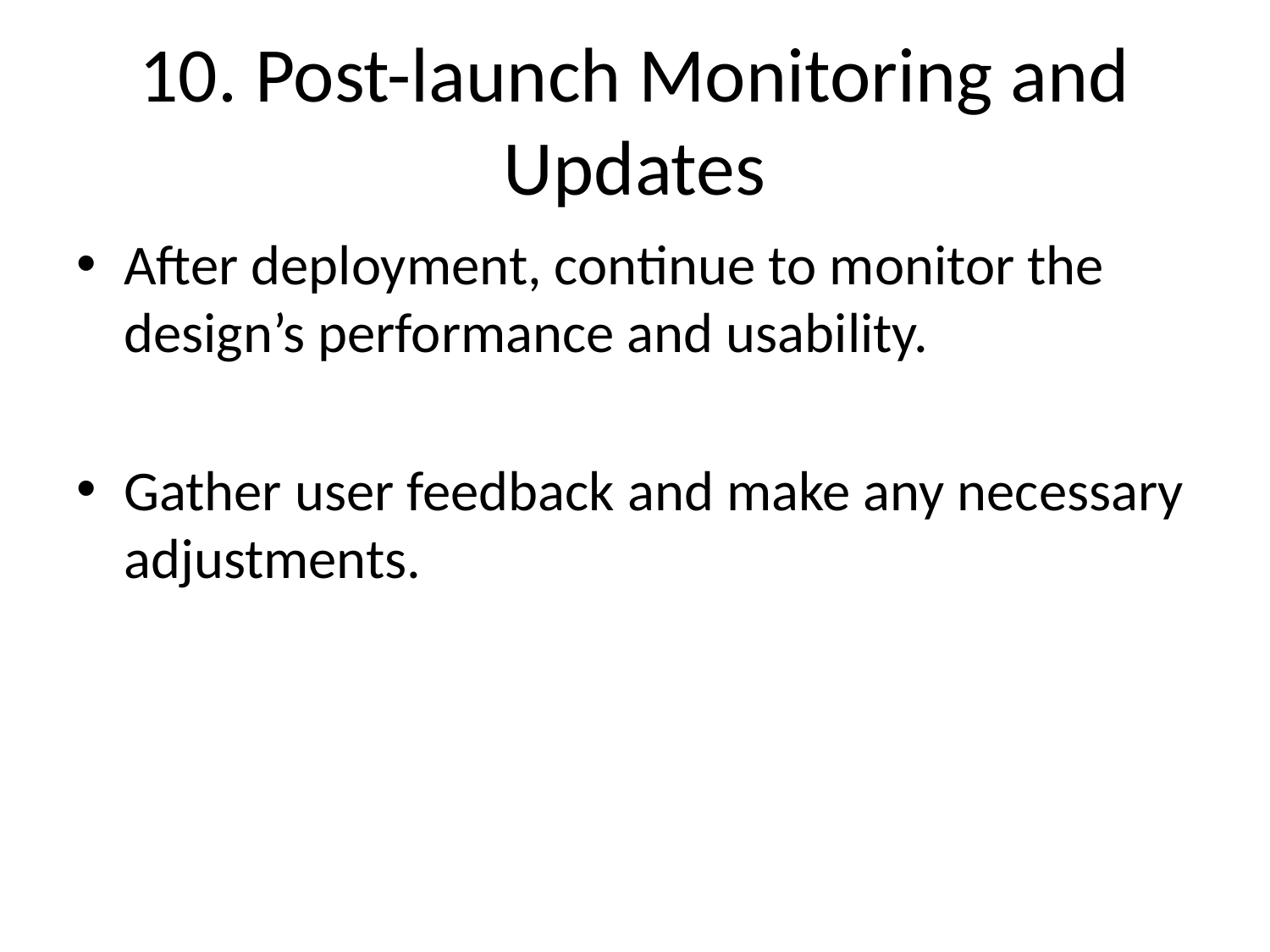

# 10. Post-launch Monitoring and Updates
After deployment, continue to monitor the design’s performance and usability.

Gather user feedback and make any necessary adjustments.